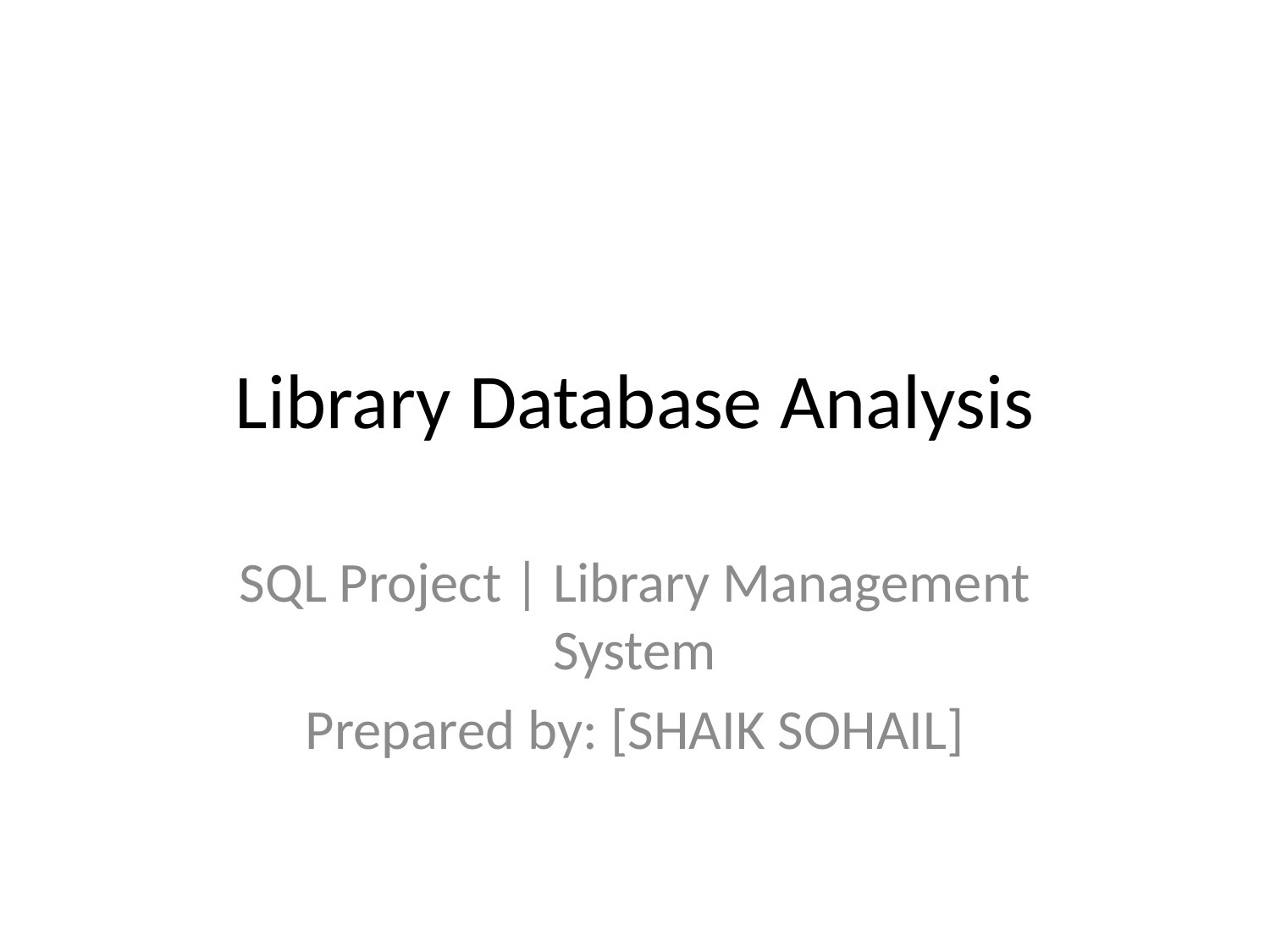

# Library Database Analysis
SQL Project | Library Management System
Prepared by: [SHAIK SOHAIL]